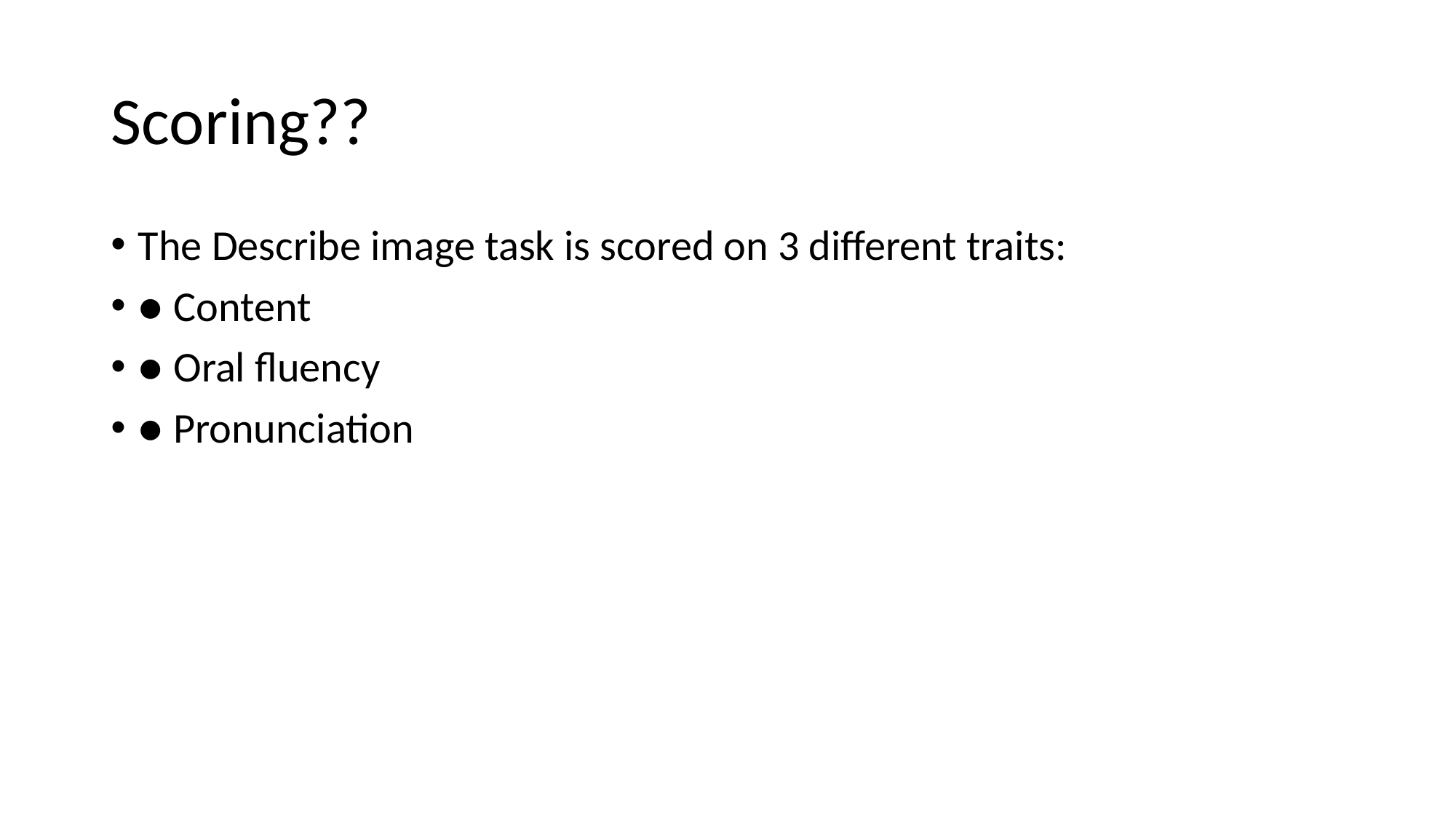

# Scoring??
The Describe image task is scored on 3 different traits:
● Content
● Oral fluency
● Pronunciation